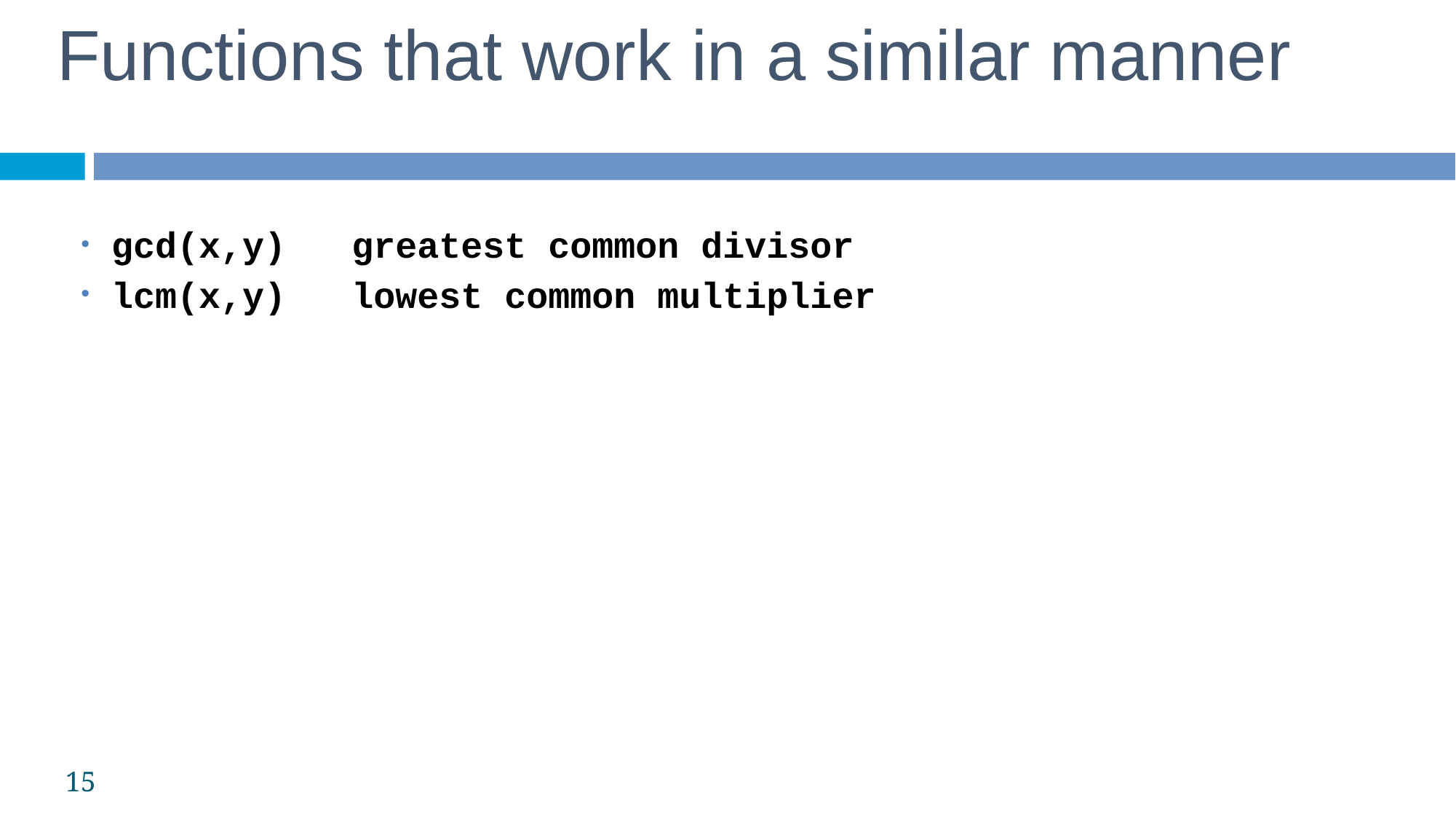

Functions that work in a similar manner
gcd(x,y)   greatest common divisor
lcm(x,y)   lowest common multiplier
15